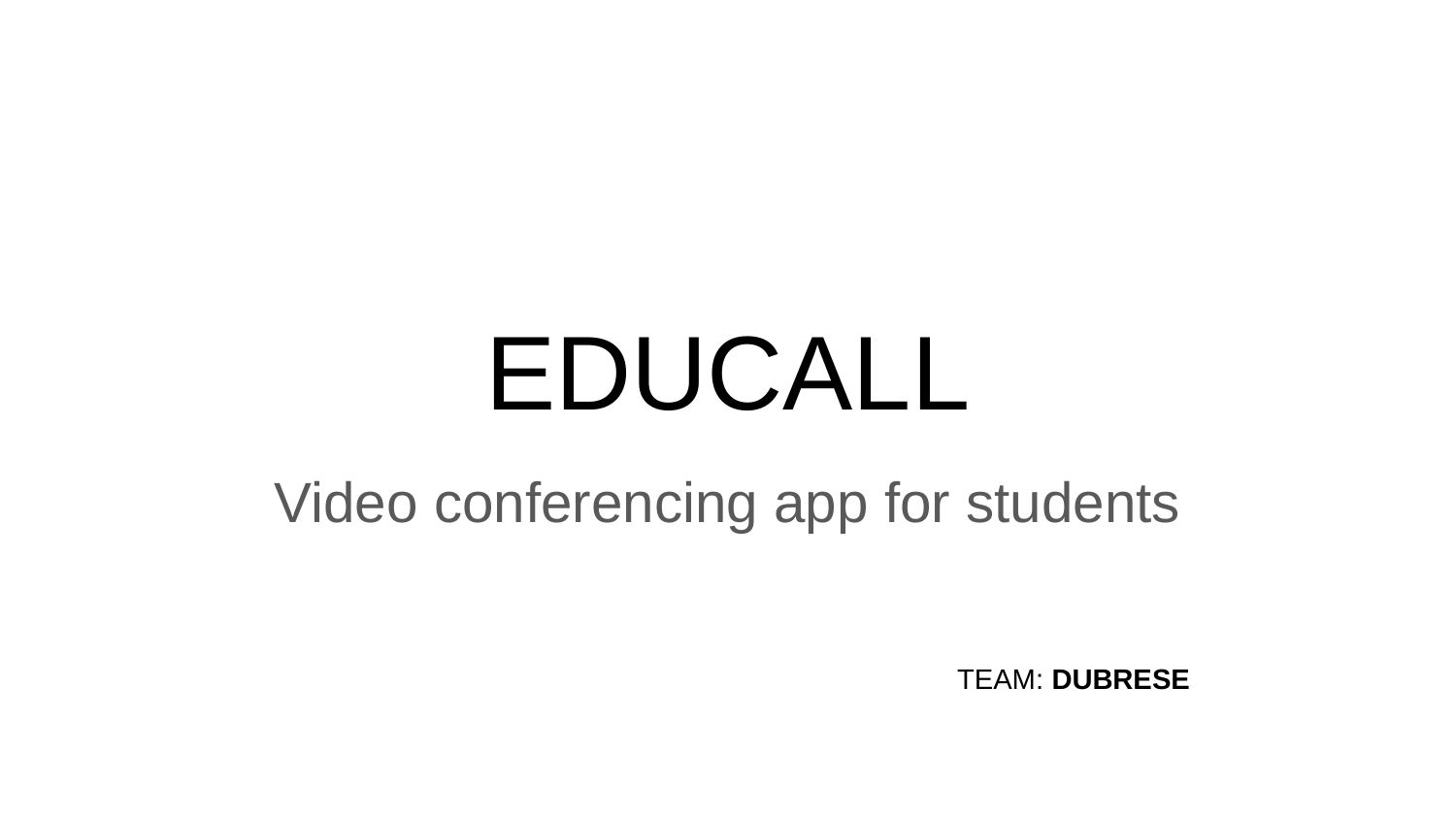

# EDUCALL
Video conferencing app for students
TEAM: DUBRESE